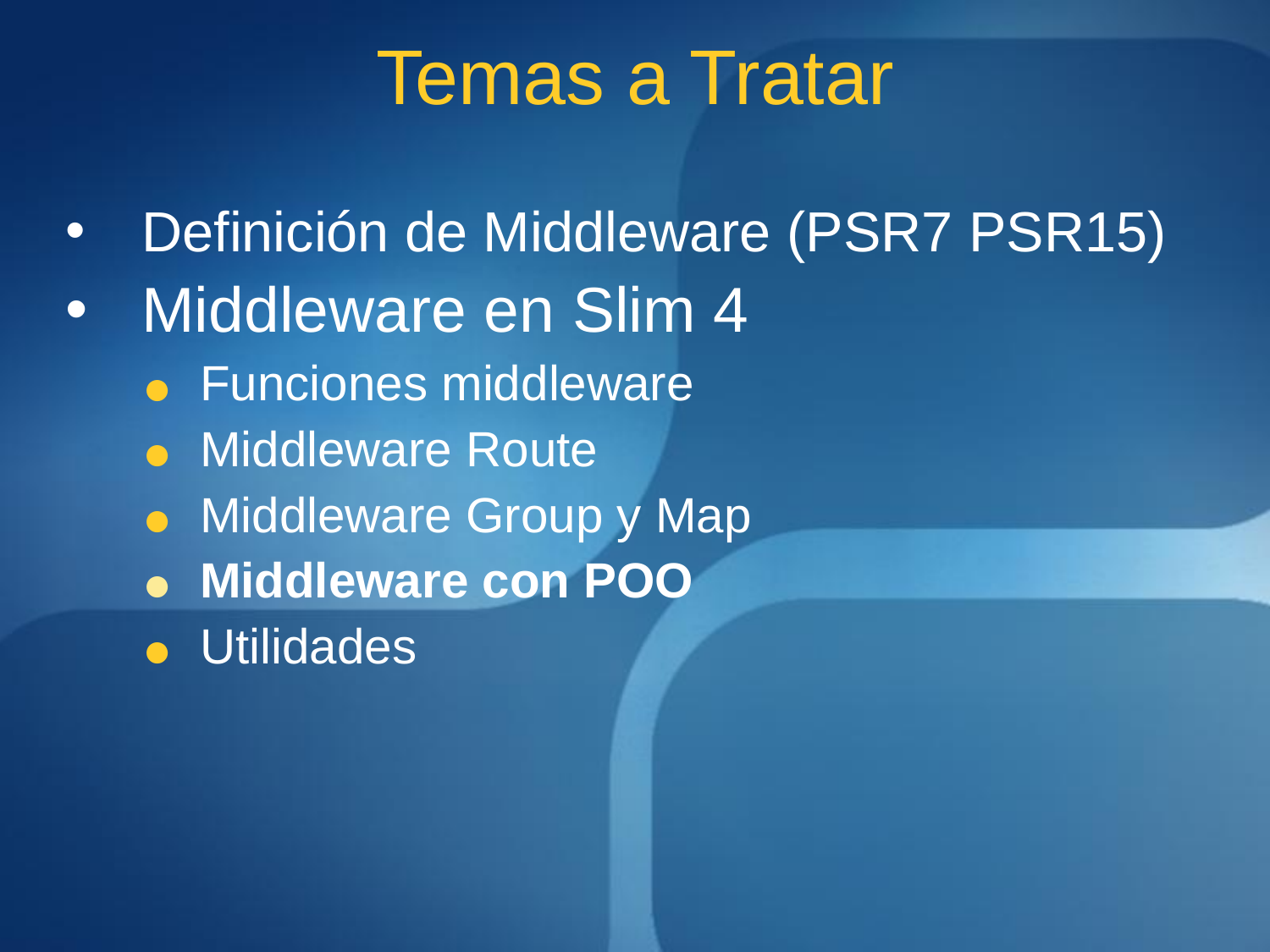

# Temas a Tratar
Definición de Middleware (PSR7 PSR15)
Middleware en Slim 4
Funciones middleware
Middleware Route
Middleware Group y Map
Middleware con POO
Utilidades